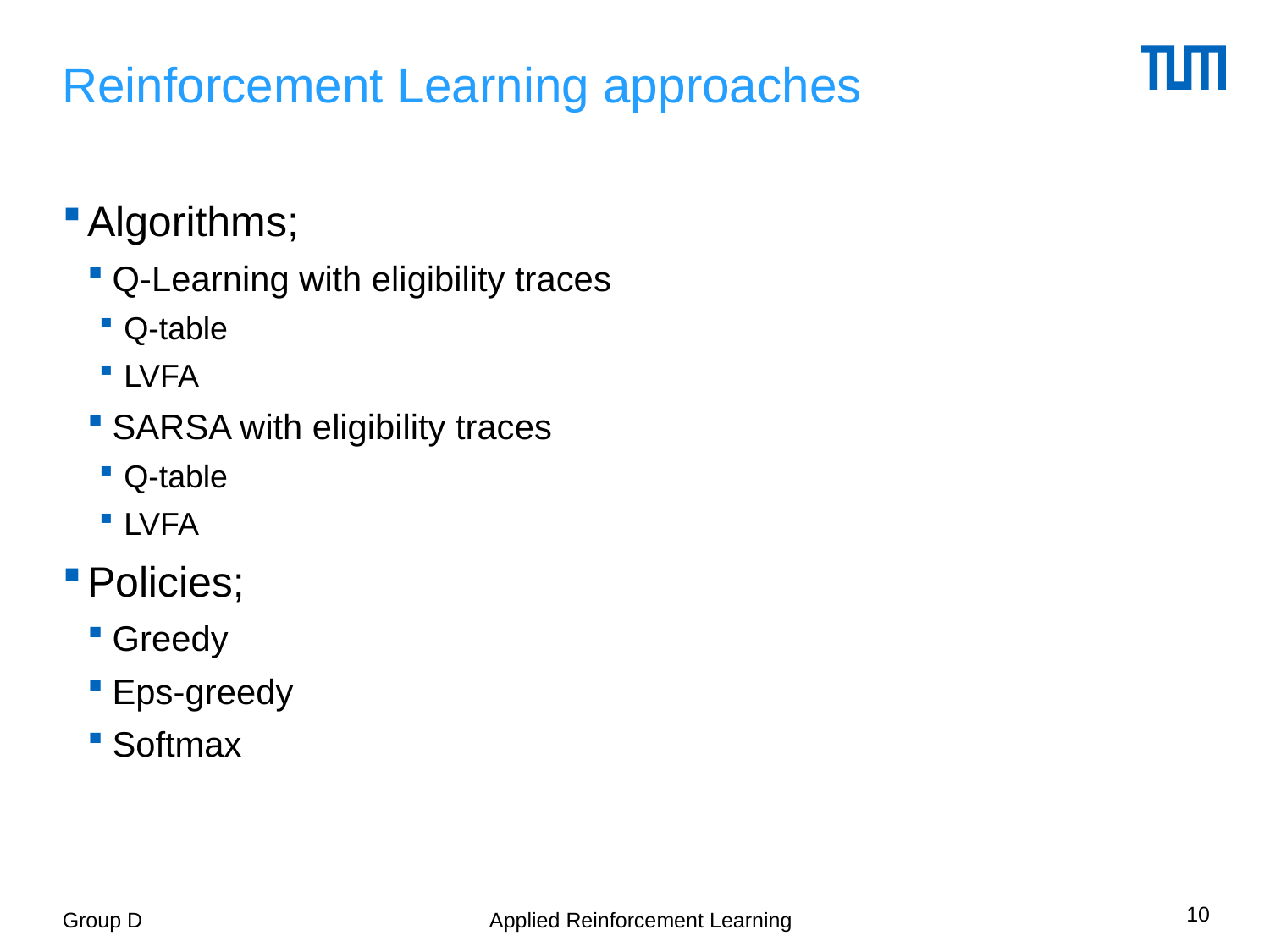

# Reinforcement Learning approaches
Algorithms;
Q-Learning with eligibility traces
Q-table
LVFA
SARSA with eligibility traces
Q-table
LVFA
Policies;
Greedy
Eps-greedy
Softmax

10